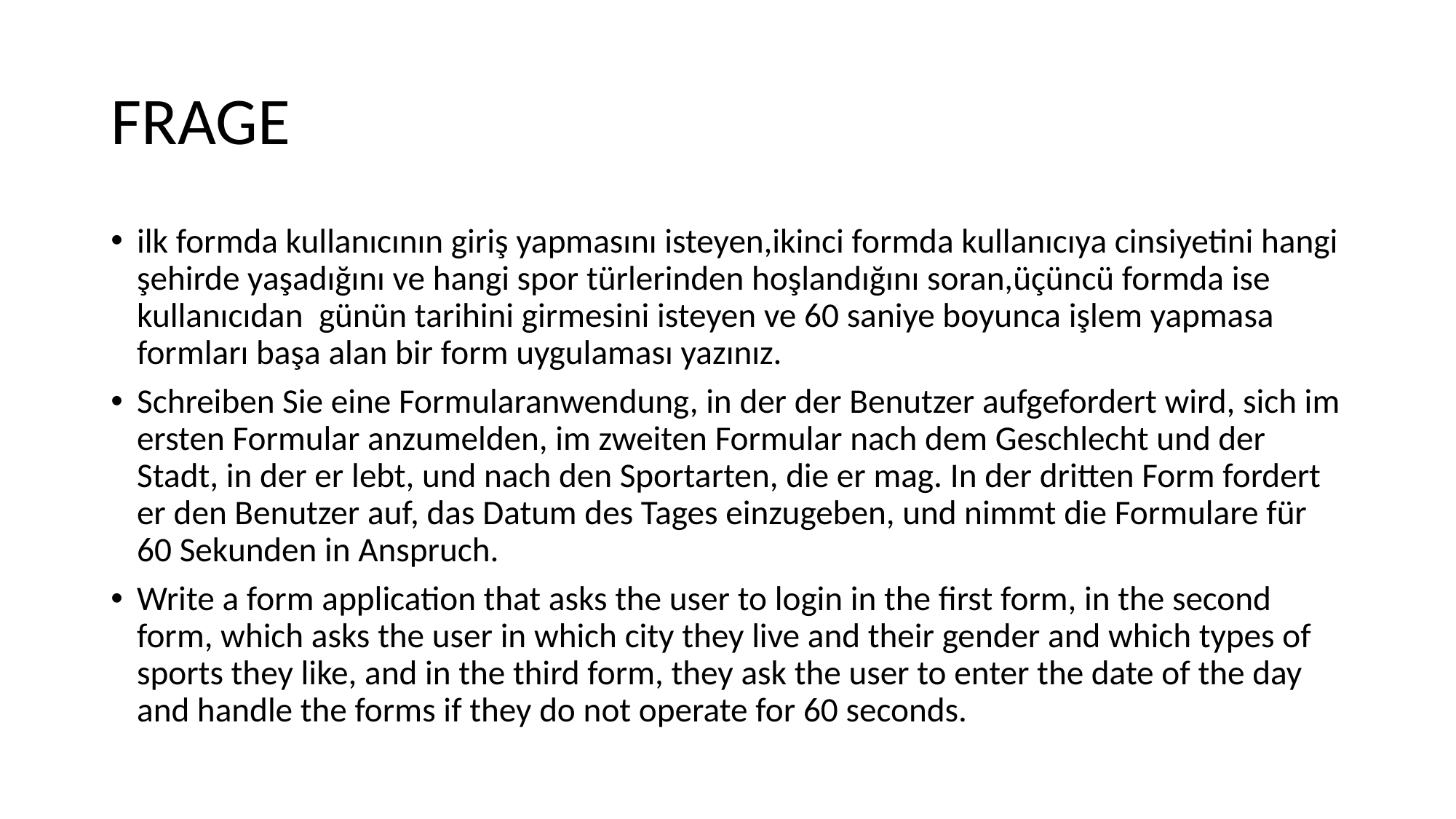

# FRAGE
ilk formda kullanıcının giriş yapmasını isteyen,ikinci formda kullanıcıya cinsiyetini hangi şehirde yaşadığını ve hangi spor türlerinden hoşlandığını soran,üçüncü formda ise kullanıcıdan  günün tarihini girmesini isteyen ve 60 saniye boyunca işlem yapmasa formları başa alan bir form uygulaması yazınız.
Schreiben Sie eine Formularanwendung, in der der Benutzer aufgefordert wird, sich im ersten Formular anzumelden, im zweiten Formular nach dem Geschlecht und der Stadt, in der er lebt, und nach den Sportarten, die er mag. In der dritten Form fordert er den Benutzer auf, das Datum des Tages einzugeben, und nimmt die Formulare für 60 Sekunden in Anspruch.
Write a form application that asks the user to login in the first form, in the second form, which asks the user in which city they live and their gender and which types of sports they like, and in the third form, they ask the user to enter the date of the day and handle the forms if they do not operate for 60 seconds.